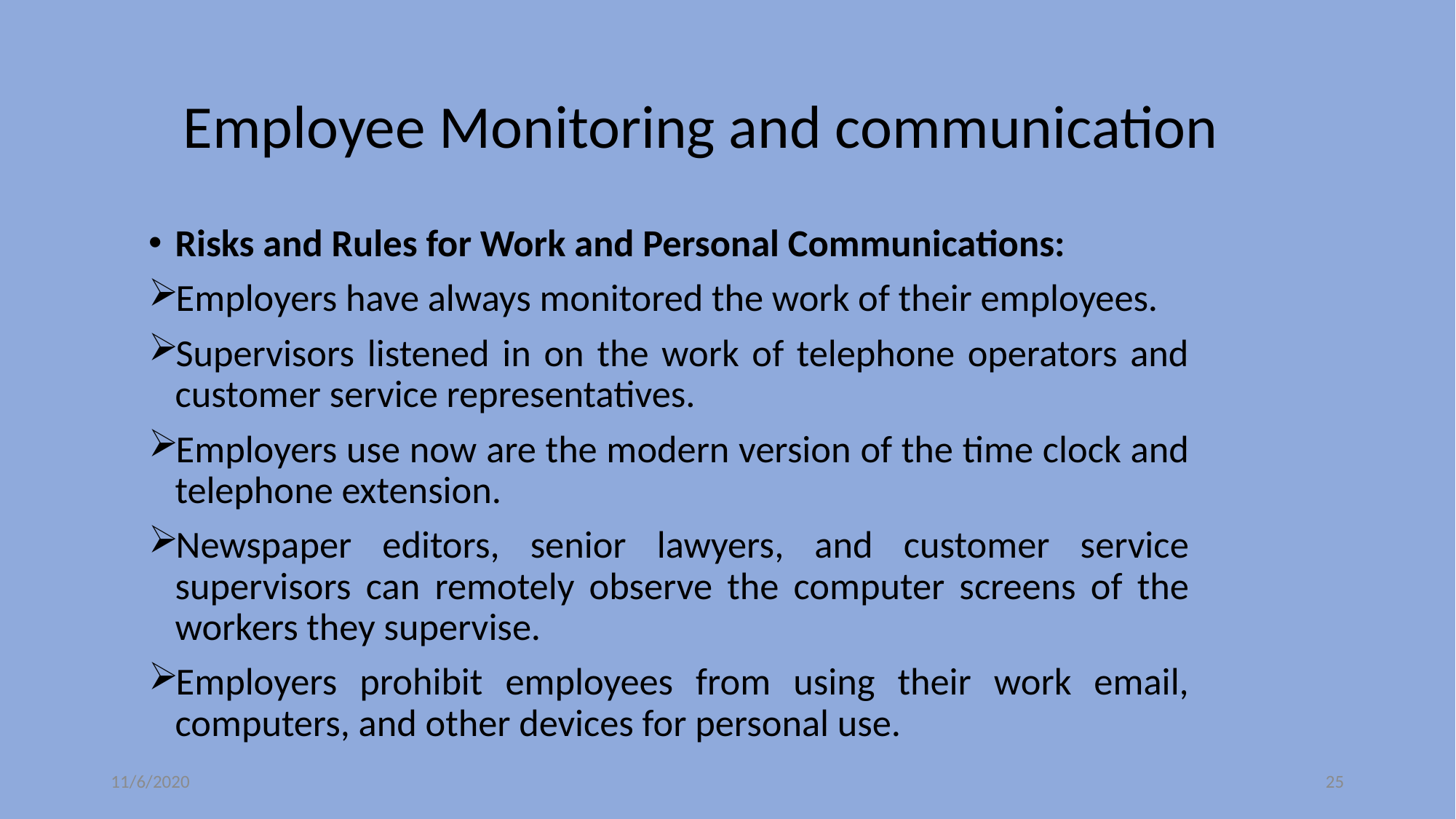

# Employee Monitoring and communication
Risks and Rules for Work and Personal Communications:
Employers have always monitored the work of their employees.
Supervisors listened in on the work of telephone operators and customer service representatives.
Employers use now are the modern version of the time clock and telephone extension.
Newspaper editors, senior lawyers, and customer service supervisors can remotely observe the computer screens of the workers they supervise.
Employers prohibit employees from using their work email, computers, and other devices for personal use.
11/6/2020
25